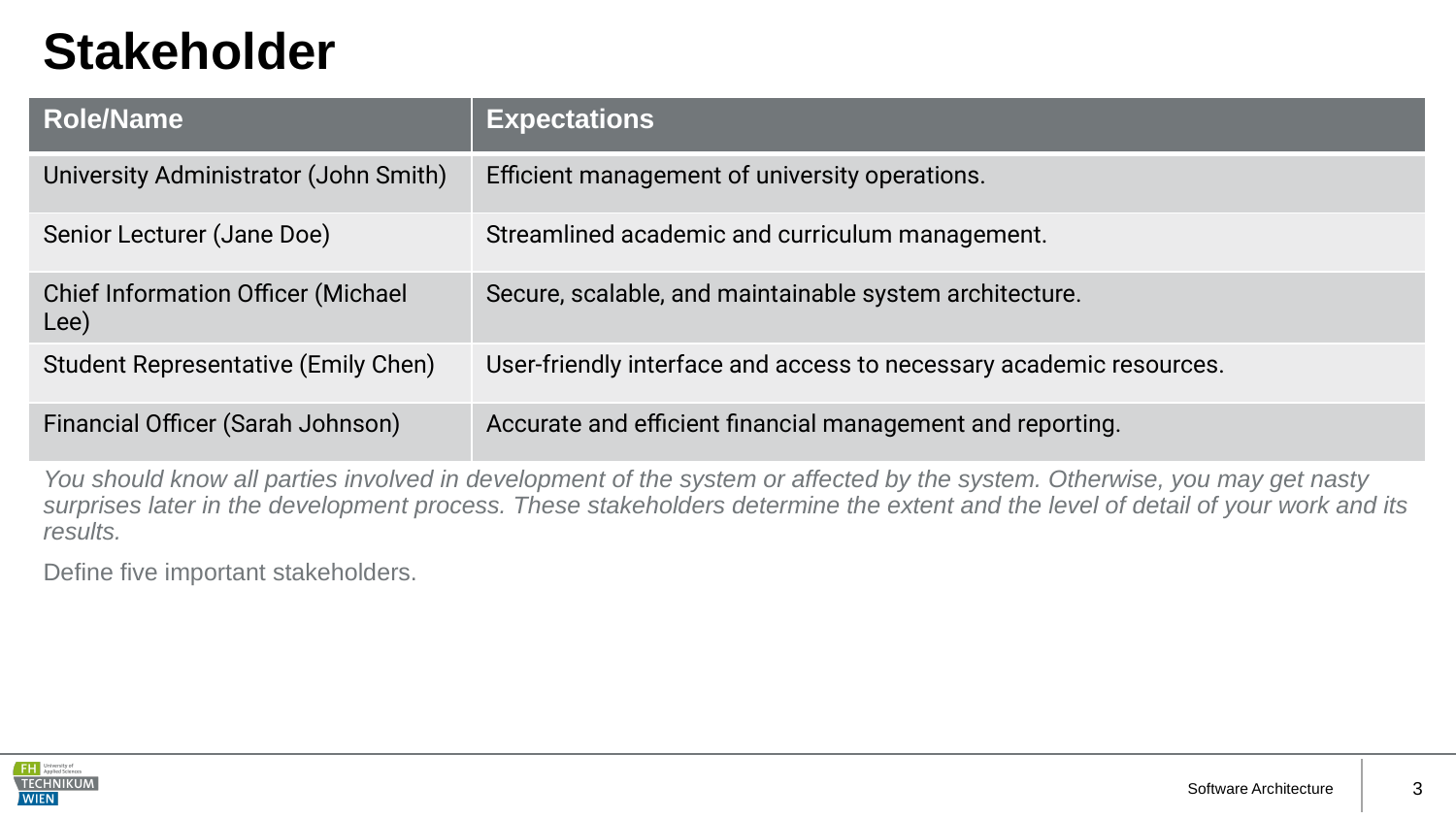

# Stakeholder
| Role/Name | Expectations |
| --- | --- |
| University Administrator (John Smith) | Efficient management of university operations. |
| Senior Lecturer (Jane Doe) | Streamlined academic and curriculum management. |
| Chief Information Officer (Michael Lee) | Secure, scalable, and maintainable system architecture. |
| Student Representative (Emily Chen) | User-friendly interface and access to necessary academic resources. |
| Financial Officer (Sarah Johnson) | Accurate and efficient financial management and reporting. |
You should know all parties involved in development of the system or affected by the system. Otherwise, you may get nasty surprises later in the development process. These stakeholders determine the extent and the level of detail of your work and its results.
Define five important stakeholders.
Software Architecture
3